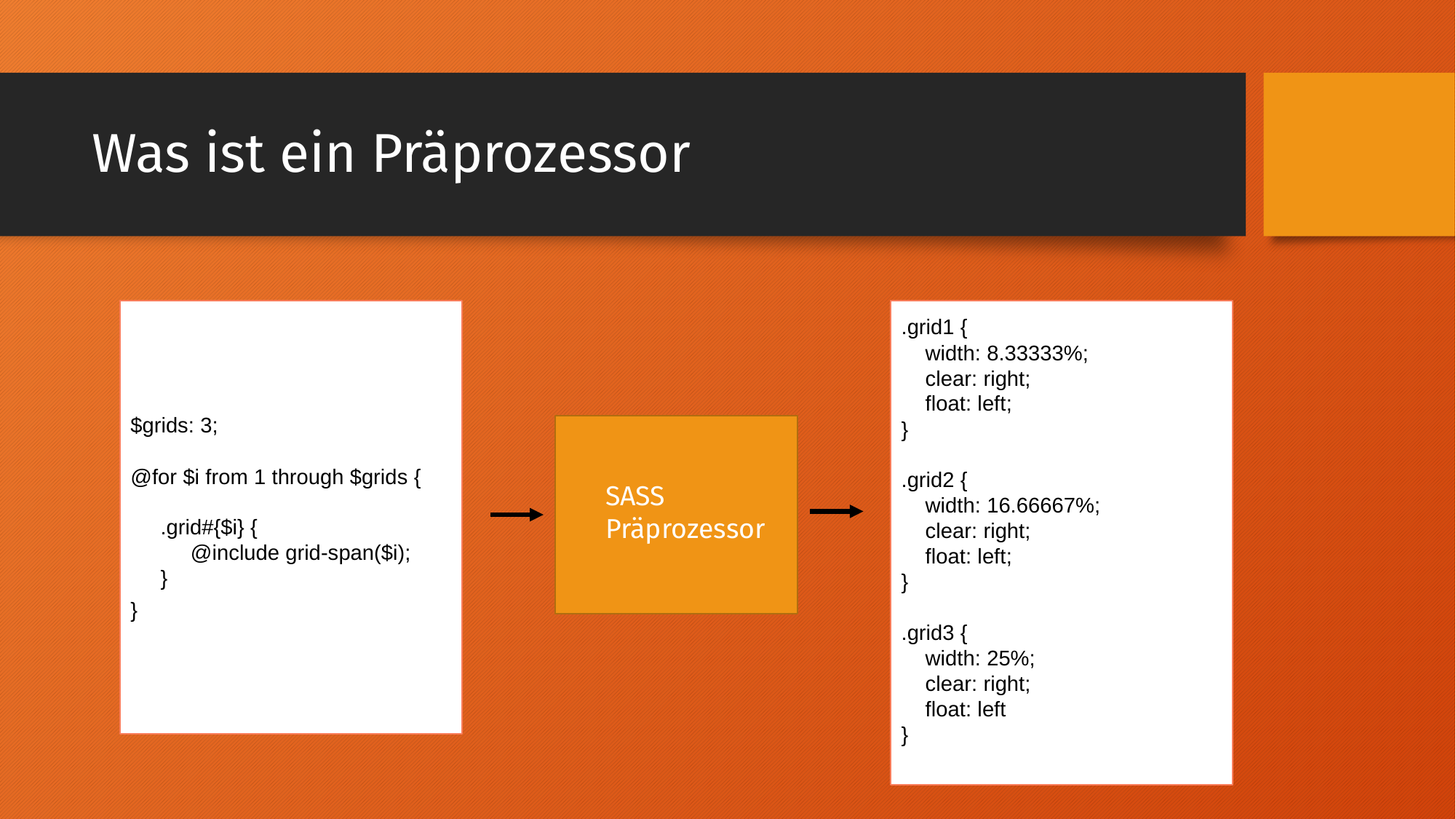

# Was ist ein Präprozessor
.grid1 {
    width: 8.33333%;
    clear: right;
    float: left;
}

.grid2 {
    width: 16.66667%;
    clear: right;
    float: left;
}

.grid3 {
    width: 25%;
    clear: right;
    float: left
}

$grids: 3;
@for $i from 1 through $grids {
     .grid#{$i} {
          @include grid-span($i);
     }
}

SASS Präprozessor